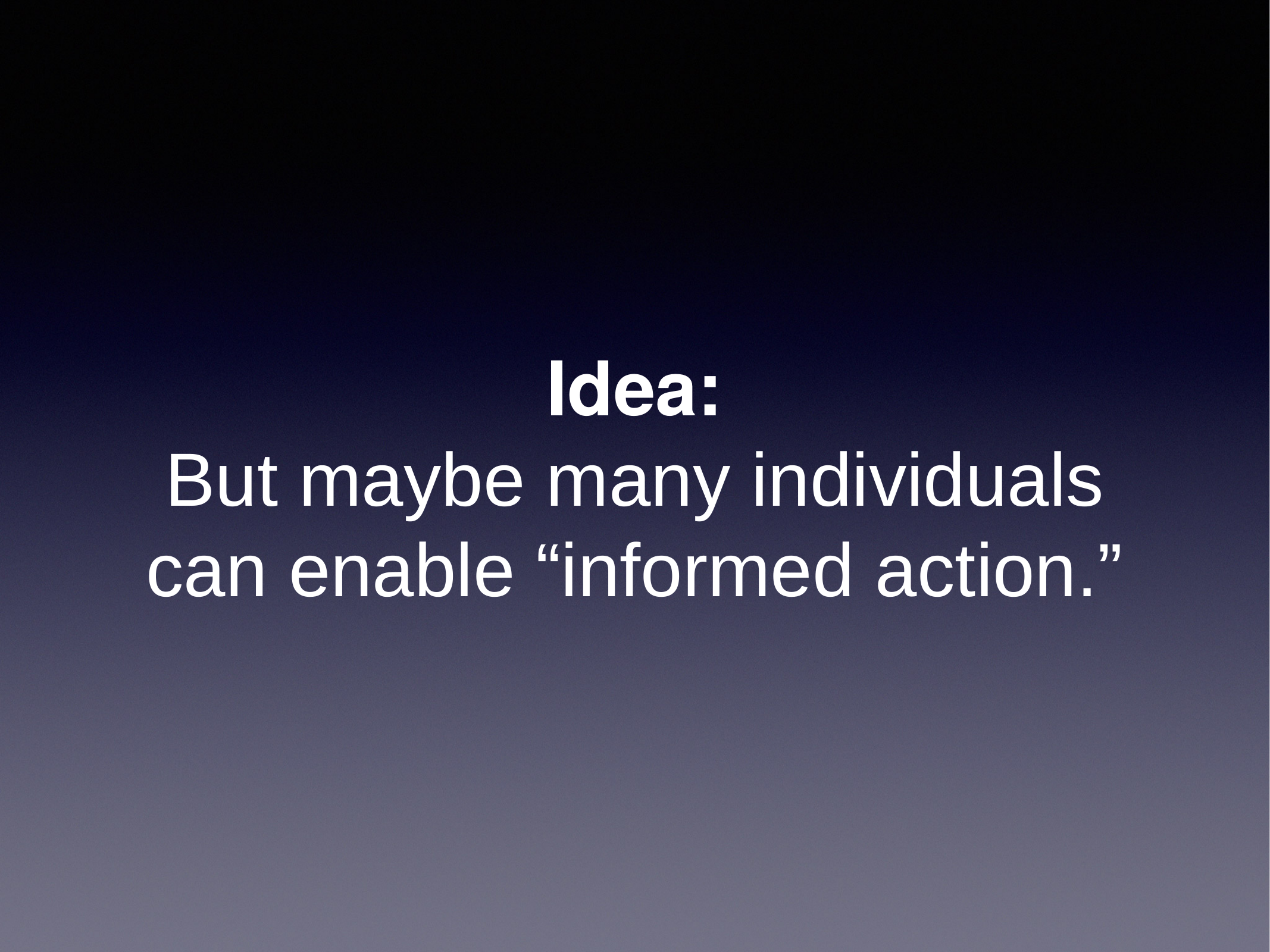

# Idea:
But maybe many individuals can enable “informed action.”